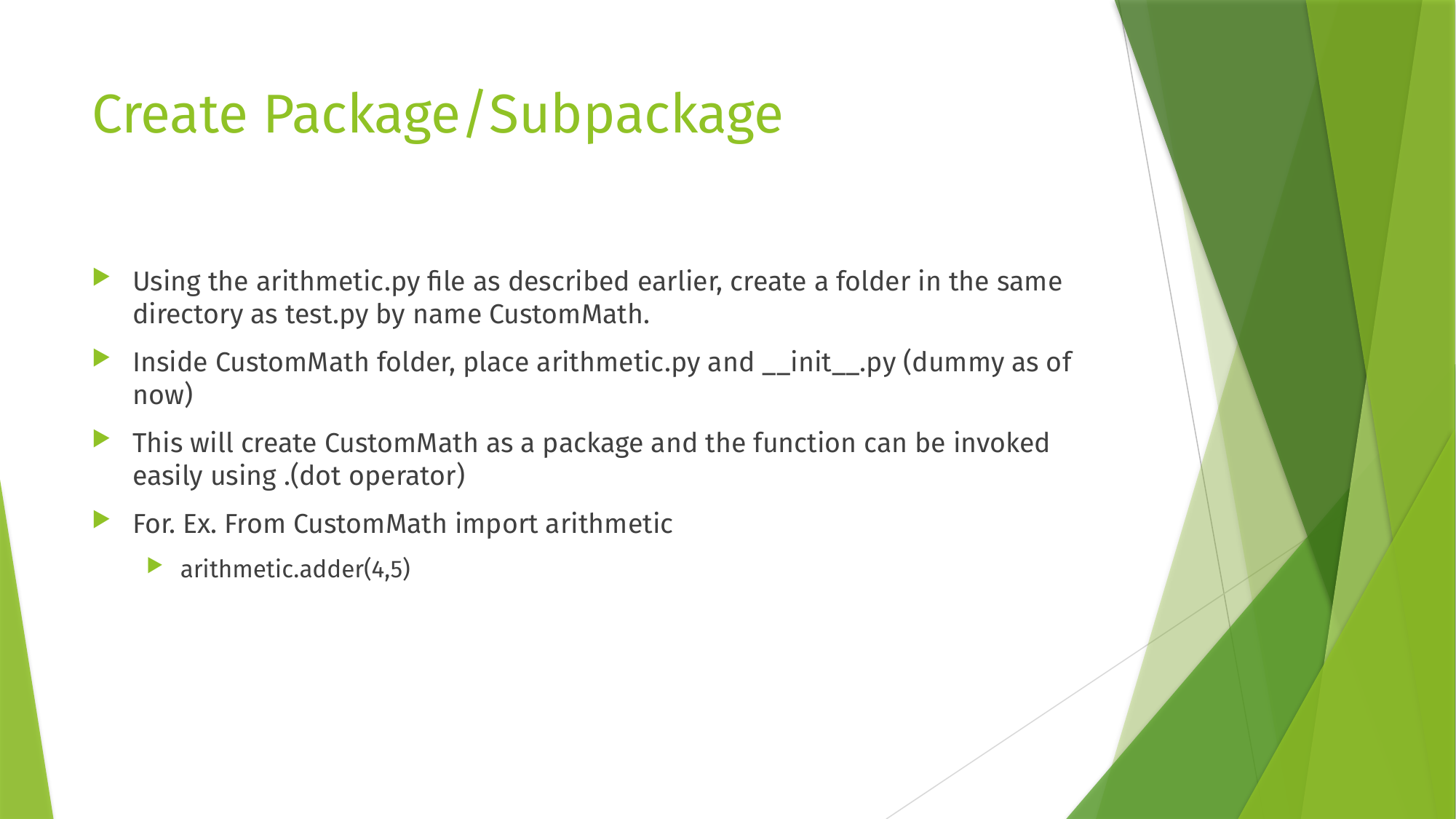

# Create Package/Subpackage
Using the arithmetic.py file as described earlier, create a folder in the same directory as test.py by name CustomMath.
Inside CustomMath folder, place arithmetic.py and __init__.py (dummy as of now)
This will create CustomMath as a package and the function can be invoked easily using .(dot operator)
For. Ex. From CustomMath import arithmetic
arithmetic.adder(4,5)